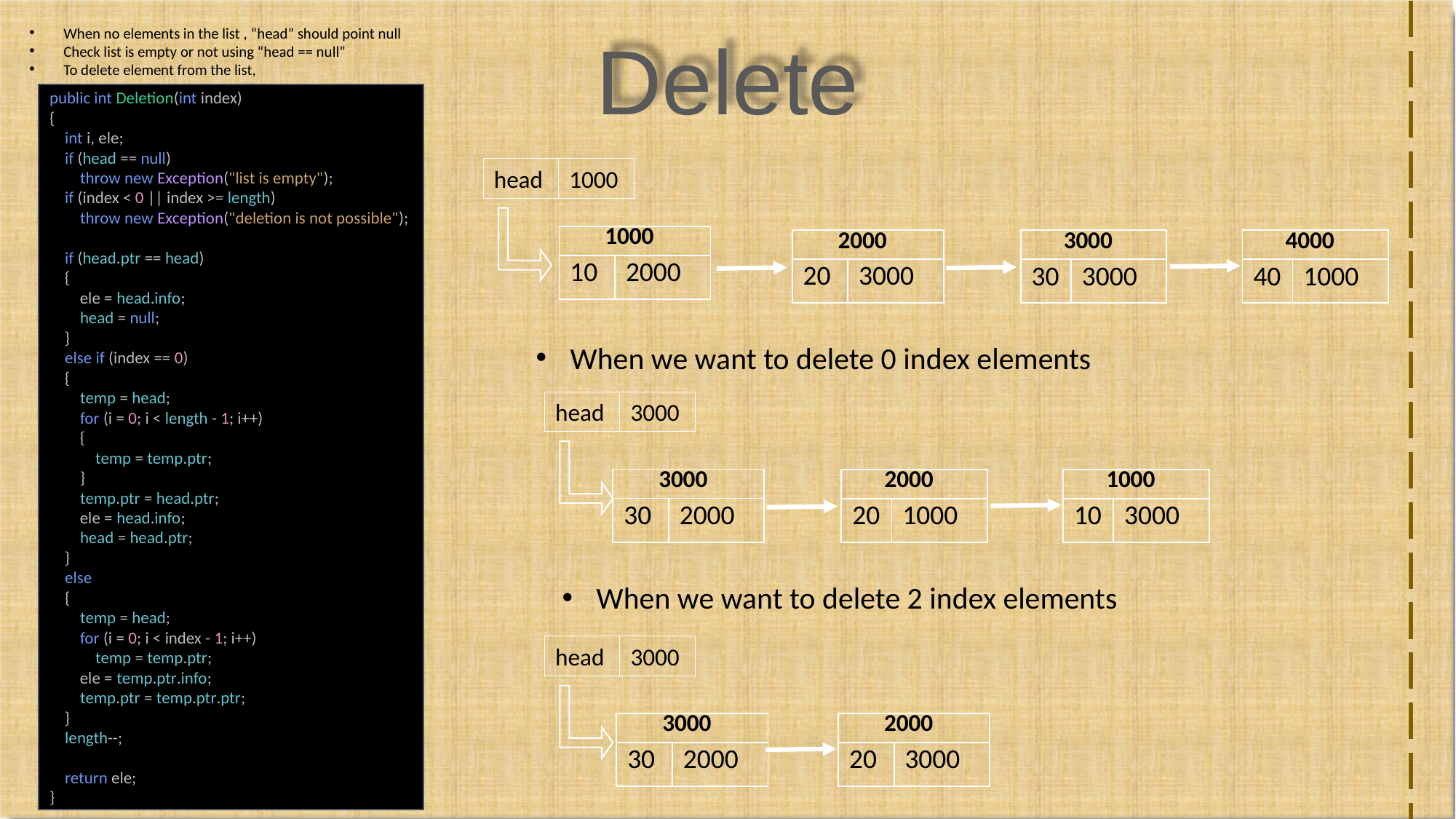

When no elements in the list , “head” should point null
Check list is empty or not using “head == null”
To delete element from the list,
Delete
public int Deletion(int index)
{
    int i, ele;
    if (head == null)
        throw new Exception("list is empty");
    if (index < 0 || index >= length)
        throw new Exception("deletion is not possible");
    if (head.ptr == head)
    {
        ele = head.info;
        head = null;
    }
    else if (index == 0)
    {
        temp = head;
        for (i = 0; i < length - 1; i++)
        {
            temp = temp.ptr;
        }
        temp.ptr = head.ptr;
        ele = head.info;
        head = head.ptr;
    }
    else
    {
        temp = head;
        for (i = 0; i < index - 1; i++)
            temp = temp.ptr;
        ele = temp.ptr.info;
        temp.ptr = temp.ptr.ptr;
    }
    length--;
    return ele;
}
head
1000

| 1000 |  |
| --- | --- |
| 10 | 2000 |
| 2000 |  |
| --- | --- |
| 20 | 3000 |
| 3000 |  |
| --- | --- |
| 30 | 3000 |
| 4000 |  |
| --- | --- |
| 40 | 1000 |
When we want to delete 0 index elements
head
3000

| 3000 |  |
| --- | --- |
| 30 | 2000 |
| 2000 |  |
| --- | --- |
| 20 | 1000 |
| 1000 |  |
| --- | --- |
| 10 | 3000 |
When we want to delete 2 index elements
head
3000

| 3000 |  |
| --- | --- |
| 30 | 2000 |
| 2000 |  |
| --- | --- |
| 20 | 3000 |